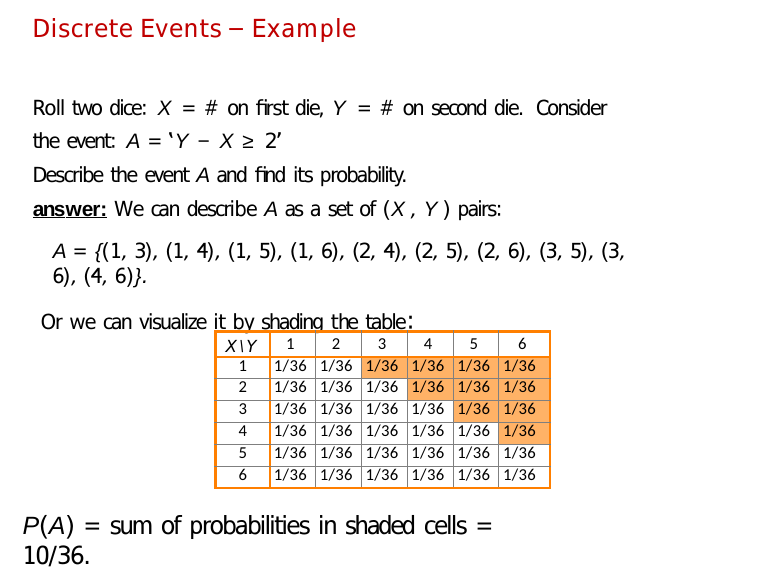

Discrete Events – Example

Roll two dice: X = # on ﬁrst die, Y = # on second die.  Consider the event: A = ‘Y − X ≥ 2’
Describe the event A and ﬁnd its probability.
answer: We can describe A as a set of (X , Y ) pairs:
A = {(1, 3), (1, 4), (1, 5), (1, 6), (2, 4), (2, 5), (2, 6), (3, 5), (3, 6), (4, 6)}.
Or we can visualize it by shading the table:
| X\Y | 1 | 2 | 3 | 4 | 5 | 6 |
| --- | --- | --- | --- | --- | --- | --- |
| 1 | 1/36 | 1/36 | 1/36 | 1/36 | 1/36 | 1/36 |
| 2 | 1/36 | 1/36 | 1/36 | 1/36 | 1/36 | 1/36 |
| 3 | 1/36 | 1/36 | 1/36 | 1/36 | 1/36 | 1/36 |
| 4 | 1/36 | 1/36 | 1/36 | 1/36 | 1/36 | 1/36 |
| 5 | 1/36 | 1/36 | 1/36 | 1/36 | 1/36 | 1/36 |
| 6 | 1/36 | 1/36 | 1/36 | 1/36 | 1/36 | 1/36 |
P(A) = sum of probabilities in shaded cells = 10/36.